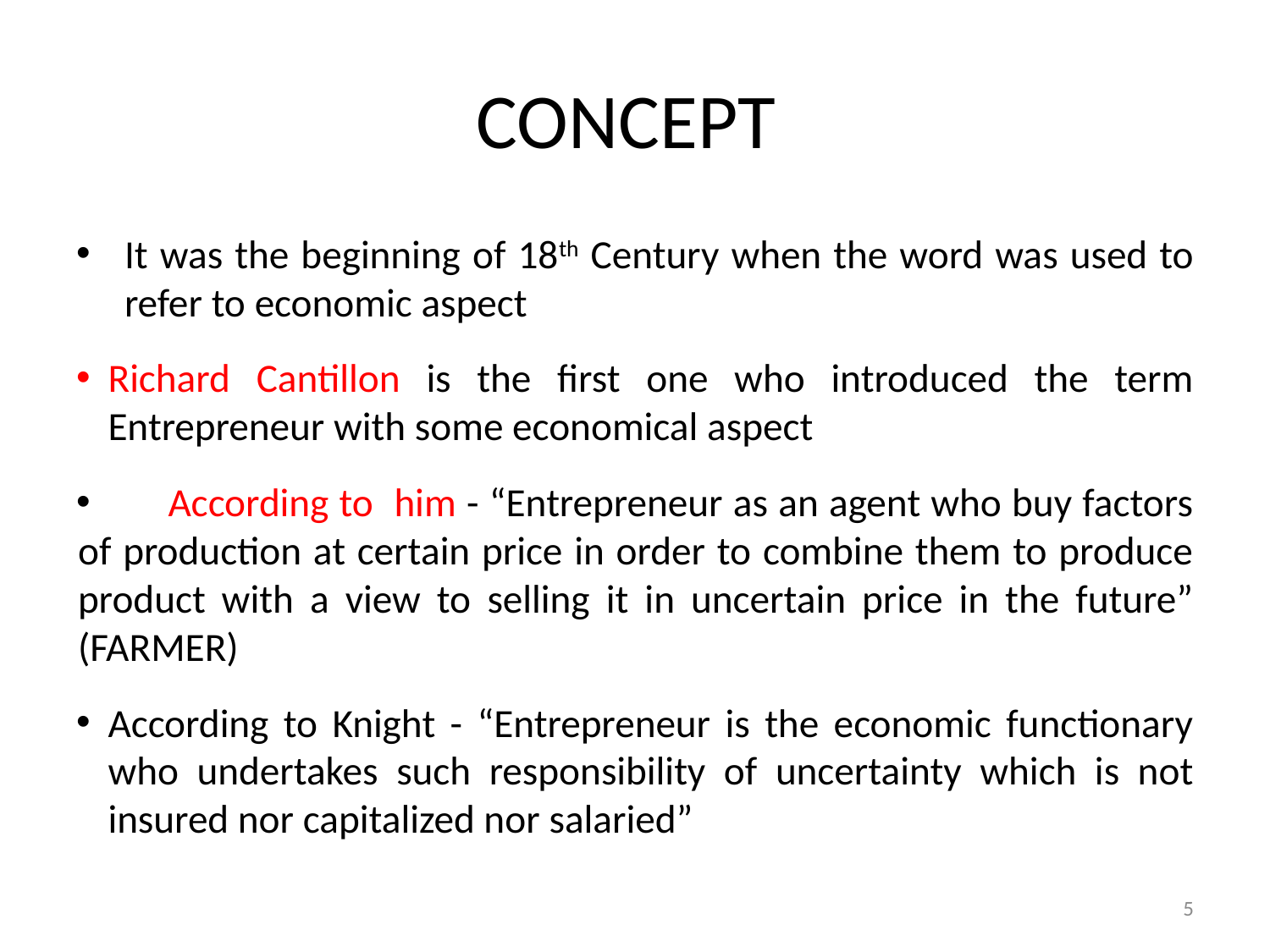

# CONCEPT
It was the beginning of 18th Century when the word was used to refer to economic aspect
Richard Cantillon is the first one who introduced the term Entrepreneur with some economical aspect
	According to  him - “Entrepreneur as an agent who buy factors of production at certain price in order to combine them to produce product with a view to selling it in uncertain price in the future” (FARMER)
According to Knight - “Entrepreneur is the economic functionary who undertakes such responsibility of uncertainty which is not insured nor capitalized nor salaried”

5